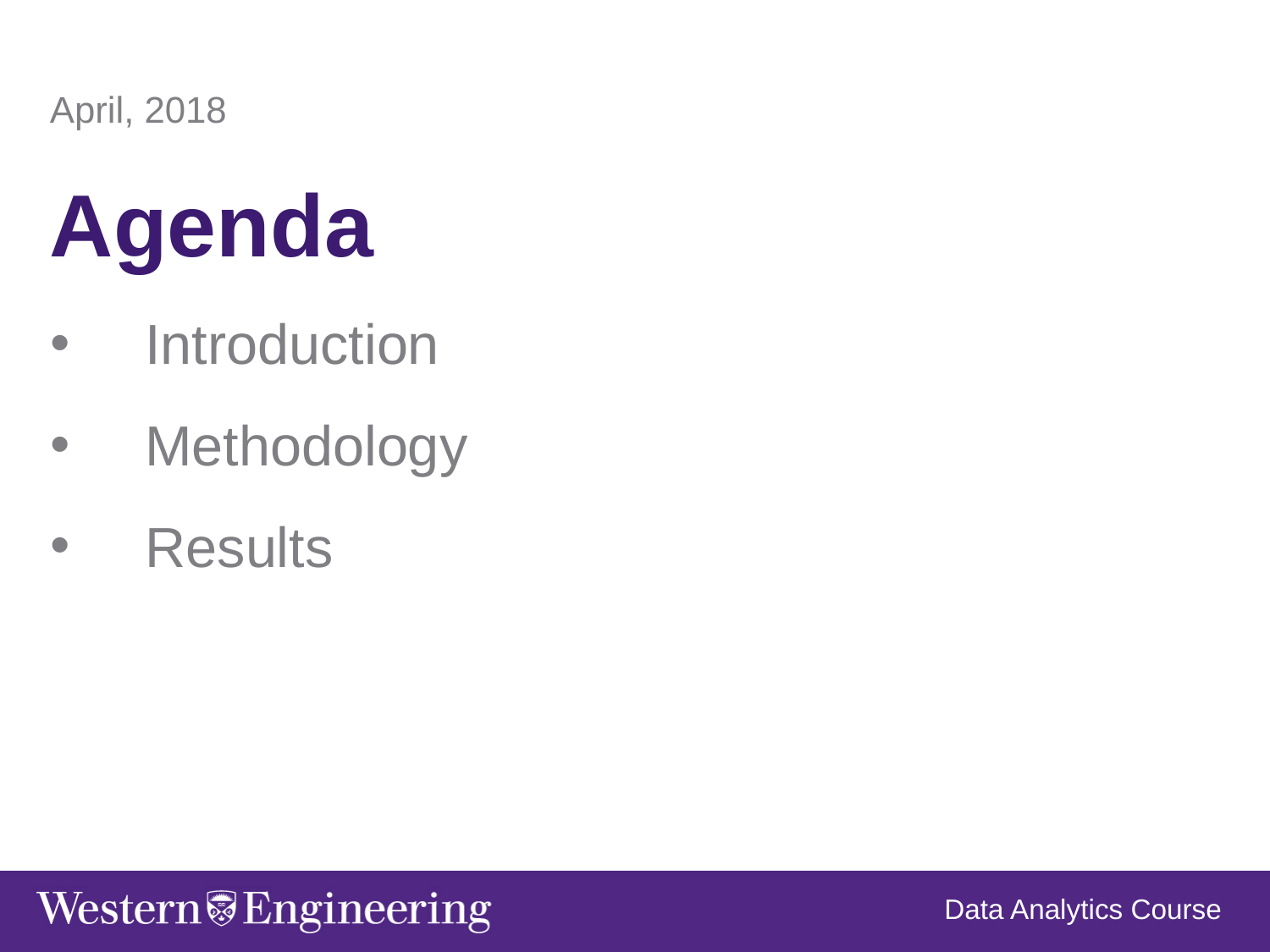

April, 2018

Agenda
Introduction
Methodology
Results

Data Analytics Course